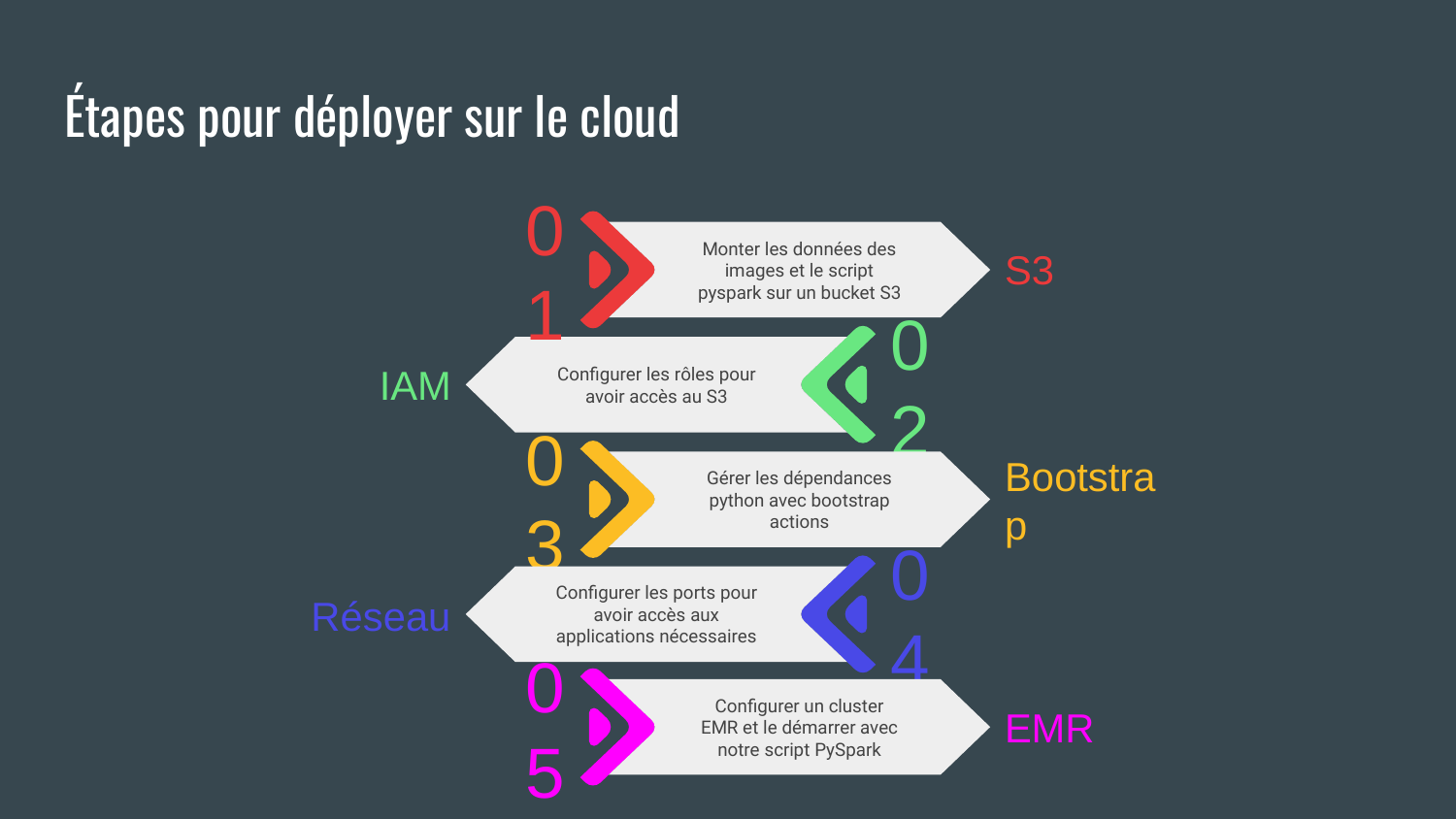

# Étapes pour déployer sur le cloud

Monter les données des images et le script pyspark sur un bucket S3
01
S3

Configurer les rôles pour avoir accès au S3
02
IAM

Gérer les dépendances python avec bootstrap actions
03
Bootstrap

Configurer les ports pour avoir accès aux applications nécessaires
04
Réseau

Configurer un cluster EMR et le démarrer avec notre script PySpark
05
EMR